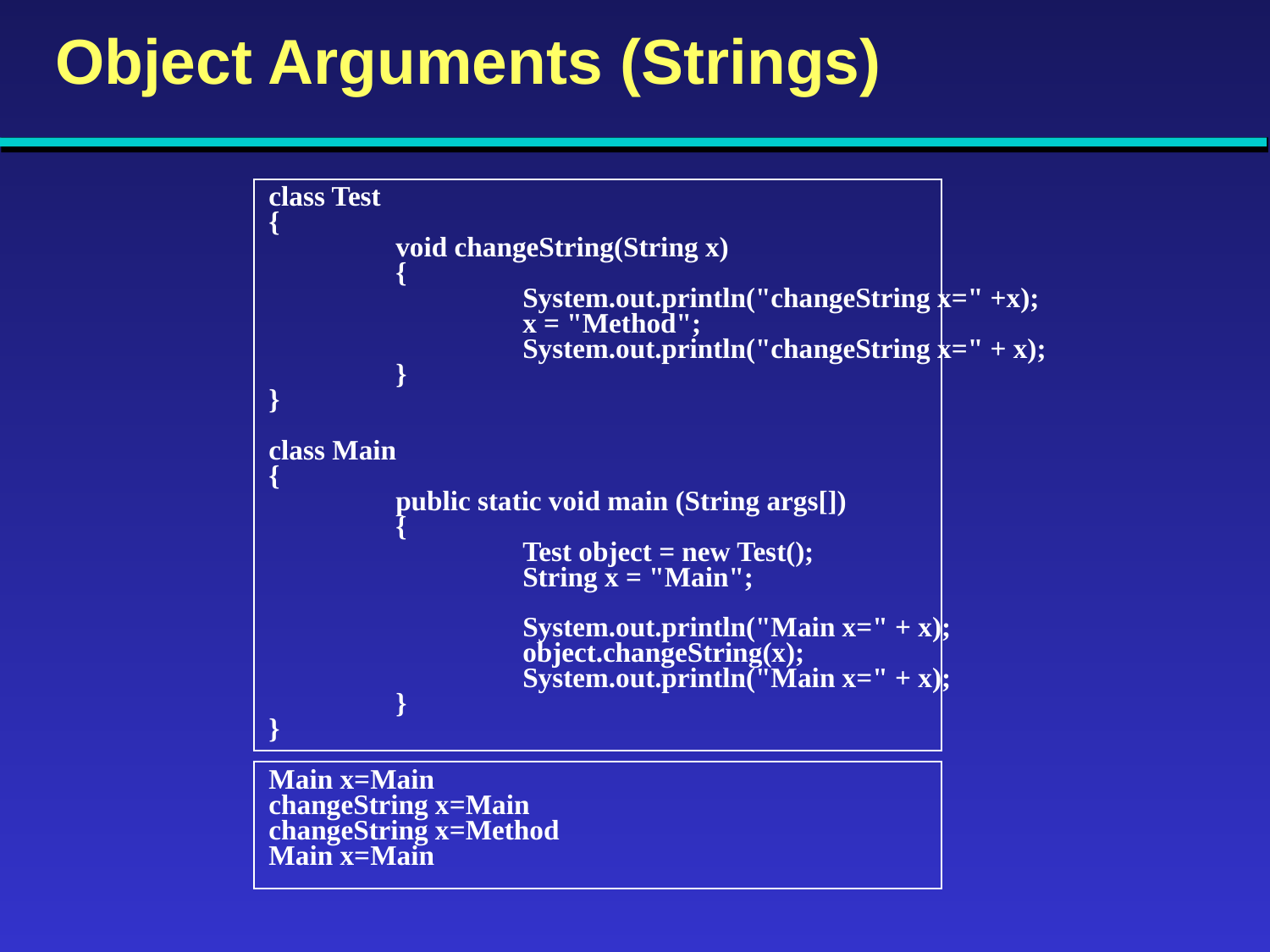

# Object Arguments (Strings)
class Test
{
	void changeString(String x)
	{
		System.out.println("changeString x=" +x);
		x = "Method";
		System.out.println("changeString x=" + x);
	}
}

class Main
{
	public static void main (String args[])
	{
		Test object = new Test();
		String x = "Main";

		System.out.println("Main x=" + x);
		object.changeString(x);
		System.out.println("Main x=" + x);
	}
}

Main x=Main
changeString x=Main
changeString x=Method
Main x=Main